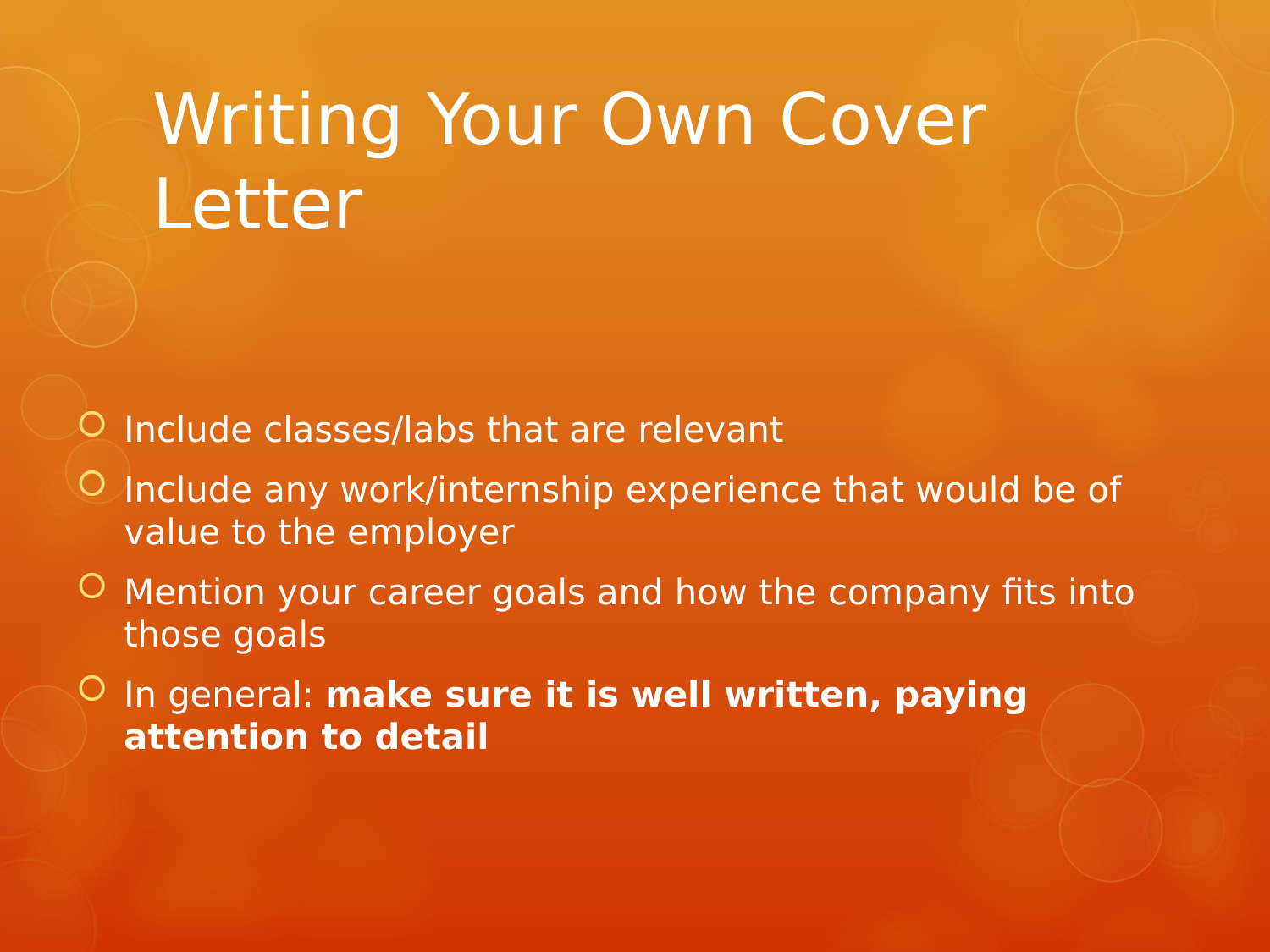

# Writing Your Own Cover Letter
Include classes/labs that are relevant
Include any work/internship experience that would be of value to the employer
Mention your career goals and how the company fits into those goals
In general: make sure it is well written, paying attention to detail